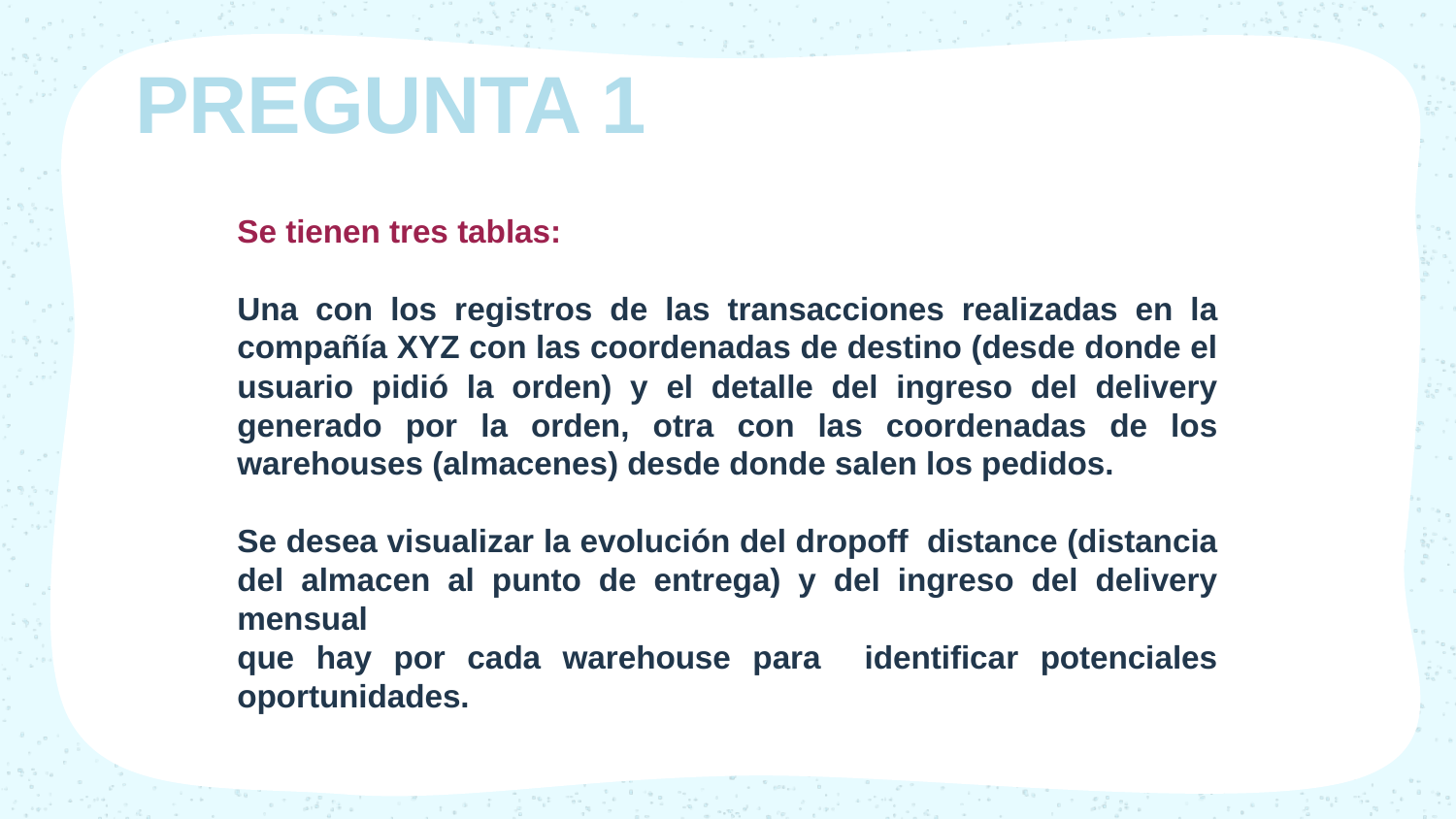

# PREGUNTA 1
Se tienen tres tablas:

Una con los registros de las transacciones realizadas en la compañía XYZ con las coordenadas de destino (desde donde el usuario pidió la orden) y el detalle del ingreso del delivery generado por la orden, otra con las coordenadas de los warehouses (almacenes) desde donde salen los pedidos.

Se desea visualizar la evolución del dropoff  distance (distancia del almacen al punto de entrega) y del ingreso del delivery mensual
que hay por cada warehouse para  identificar potenciales oportunidades.